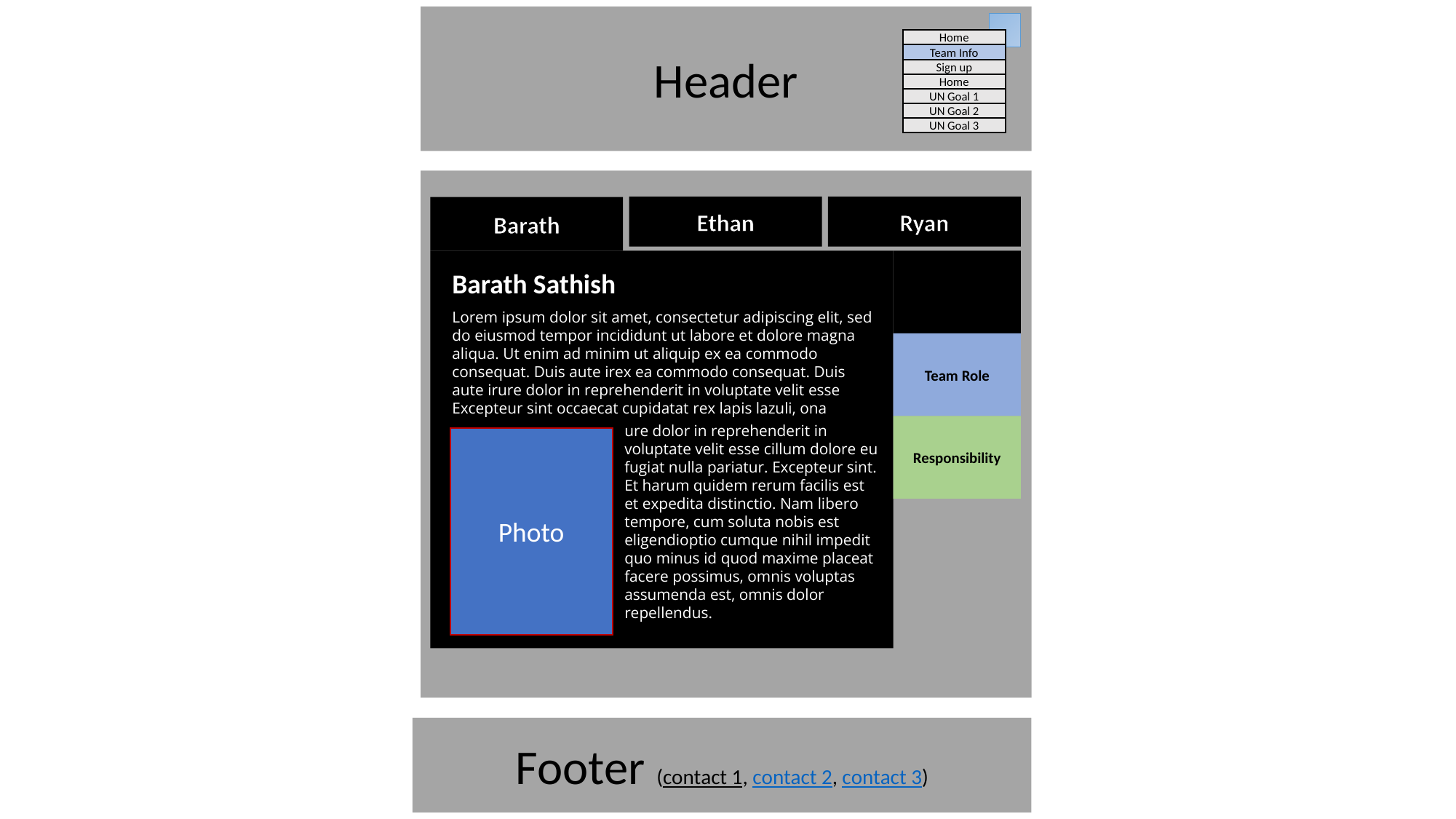

Header

Home

Team Info
Sign up
Home
UN Goal 1
UN Goal 2
UN Goal 3

Ryan
Ethan
Barath

Barath Sathish
Lorem ipsum dolor sit amet, consectetur adipiscing elit, sed do eiusmod tempor incididunt ut labore et dolore magna aliqua. Ut enim ad minim ut aliquip ex ea commodo consequat. Duis aute irex ea commodo consequat. Duis aute irure dolor in reprehenderit in voluptate velit esse  Excepteur sint occaecat cupidatat rex lapis lazuli, ona
Team Role
ure dolor in reprehenderit in voluptate velit esse cillum dolore eu fugiat nulla pariatur. Excepteur sint. Et harum quidem rerum facilis est et expedita distinctio. Nam libero tempore, cum soluta nobis est eligendioptio cumque nihil impedit quo minus id quod maxime placeat facere possimus, omnis voluptas assumenda est, omnis dolor repellendus.
Responsibility
Photo
Footer (contact 1, contact 2, contact 3)